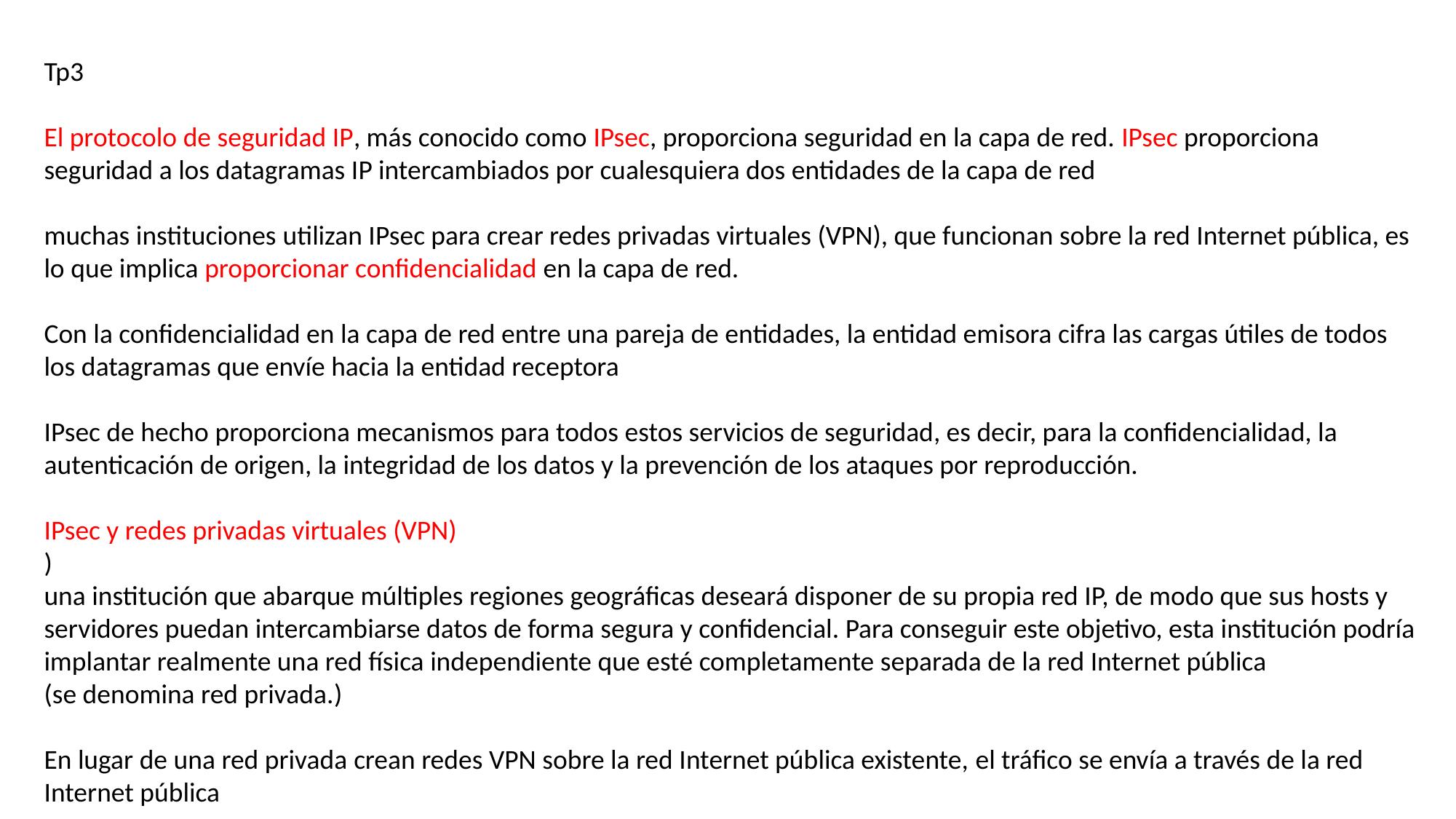

Tp3

El protocolo de seguridad IP, más conocido como IPsec, proporciona seguridad en la capa de red. IPsec proporciona seguridad a los datagramas IP intercambiados por cualesquiera dos entidades de la capa de red

muchas instituciones utilizan IPsec para crear redes privadas virtuales (VPN), que funcionan sobre la red Internet pública, es lo que implica proporcionar confidencialidad en la capa de red.

Con la confidencialidad en la capa de red entre una pareja de entidades, la entidad emisora cifra las cargas útiles de todos los datagramas que envíe hacia la entidad receptora

IPsec de hecho proporciona mecanismos para todos estos servicios de seguridad, es decir, para la confidencialidad, la autenticación de origen, la integridad de los datos y la prevención de los ataques por reproducción.

IPsec y redes privadas virtuales (VPN)
)
una institución que abarque múltiples regiones geográficas deseará disponer de su propia red IP, de modo que sus hosts y servidores puedan intercambiarse datos de forma segura y confidencial. Para conseguir este objetivo, esta institución podría implantar realmente una red física independiente que esté completamente separada de la red Internet pública
(se denomina red privada.)

En lugar de una red privada crean redes VPN sobre la red Internet pública existente, el tráfico se envía a través de la red Internet pública